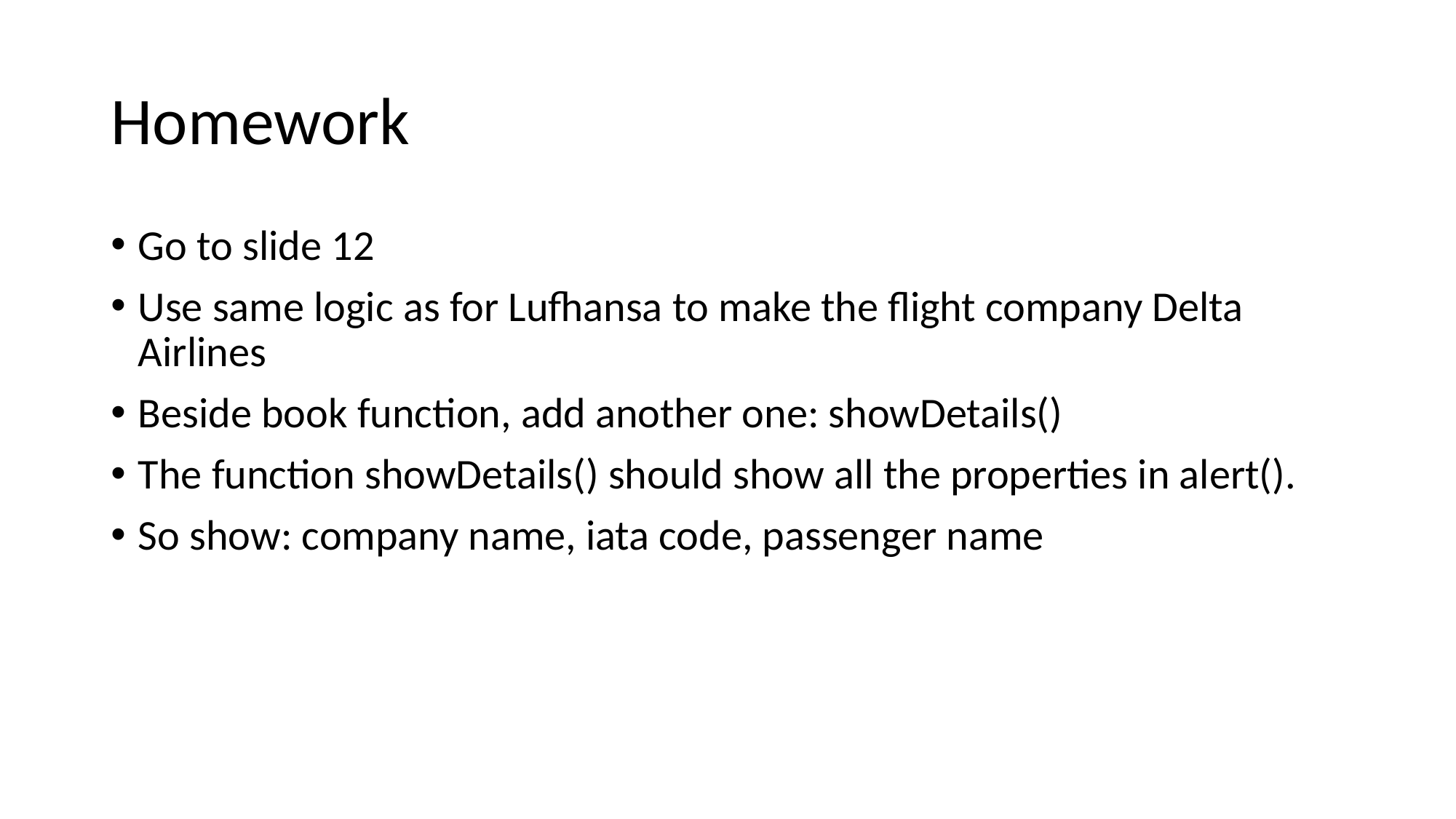

# Homework
Go to slide 12
Use same logic as for Lufhansa to make the flight company Delta Airlines
Beside book function, add another one: showDetails()
The function showDetails() should show all the properties in alert().
So show: company name, iata code, passenger name